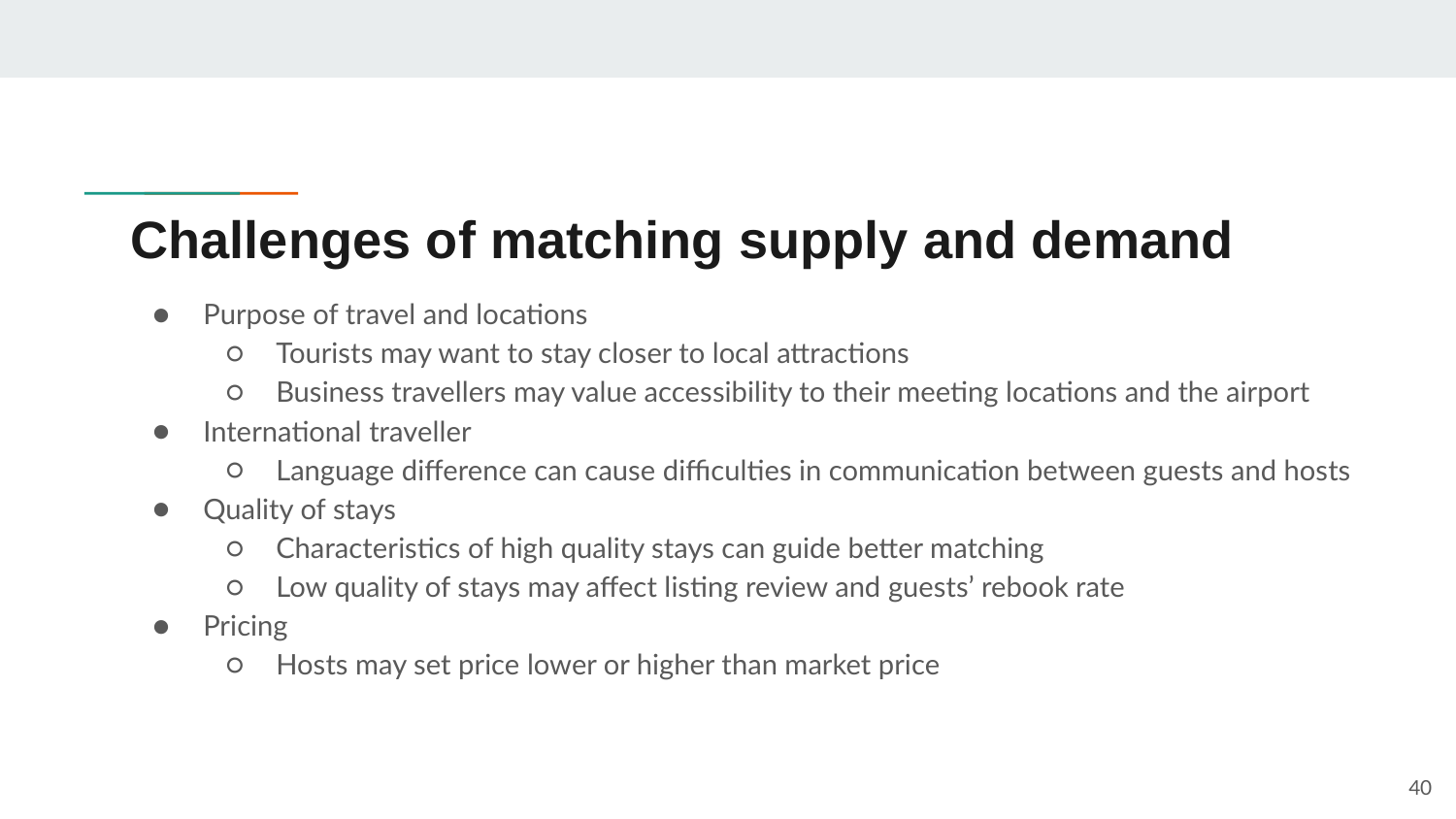

# Challenges of matching supply and demand

Purpose of travel and locations
Tourists may want to stay closer to local attractions
Business travellers may value accessibility to their meeting locations and the airport
International traveller
Language difference can cause difficulties in communication between guests and hosts
Quality of stays
Characteristics of high quality stays can guide better matching
Low quality of stays may affect listing review and guests’ rebook rate
Pricing
Hosts may set price lower or higher than market price
40